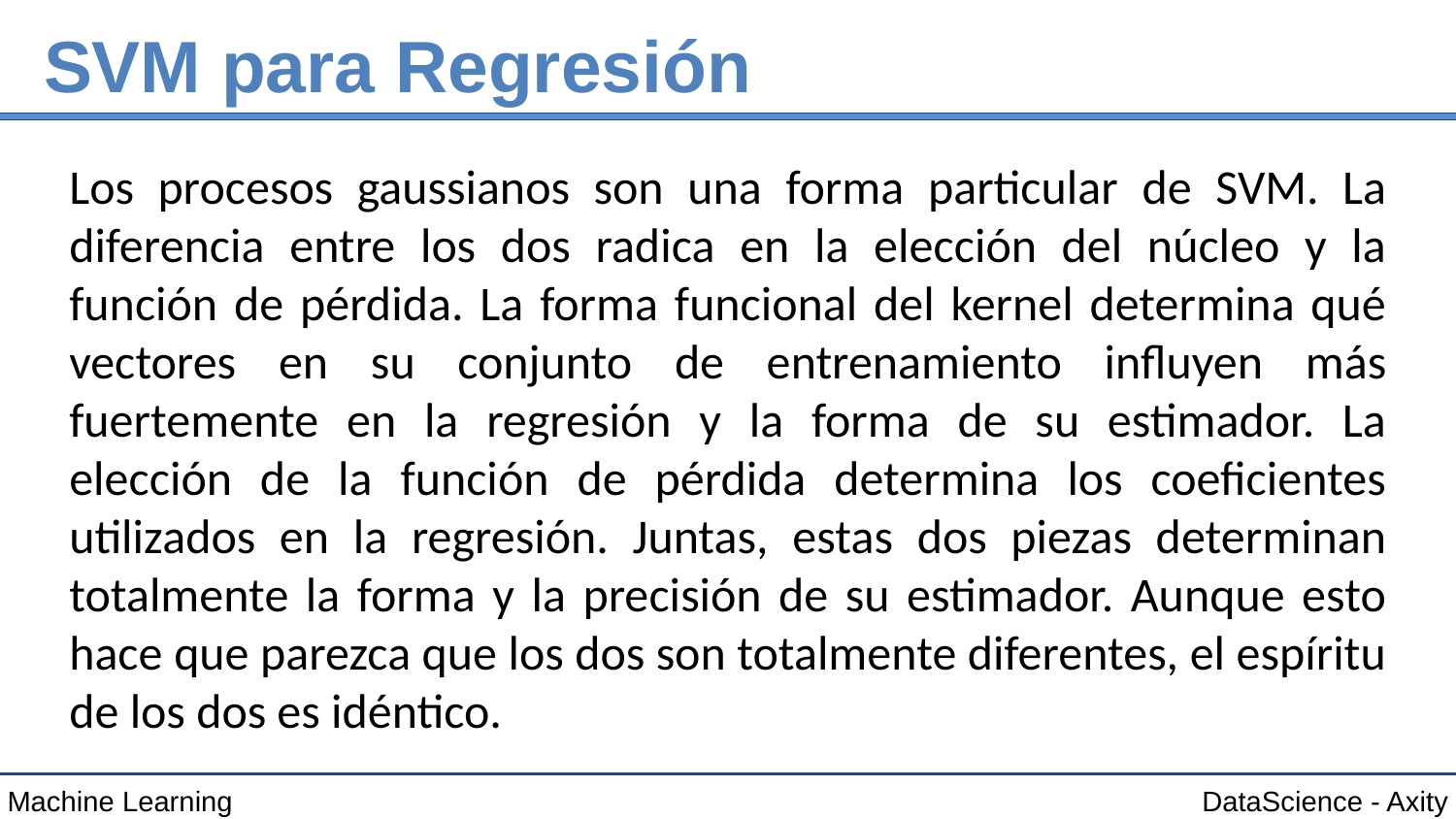

# SVM para Regresión
Los procesos gaussianos son una forma particular de SVM. La diferencia entre los dos radica en la elección del núcleo y la función de pérdida. La forma funcional del kernel determina qué vectores en su conjunto de entrenamiento influyen más fuertemente en la regresión y la forma de su estimador. La elección de la función de pérdida determina los coeficientes utilizados en la regresión. Juntas, estas dos piezas determinan totalmente la forma y la precisión de su estimador. Aunque esto hace que parezca que los dos son totalmente diferentes, el espíritu de los dos es idéntico.